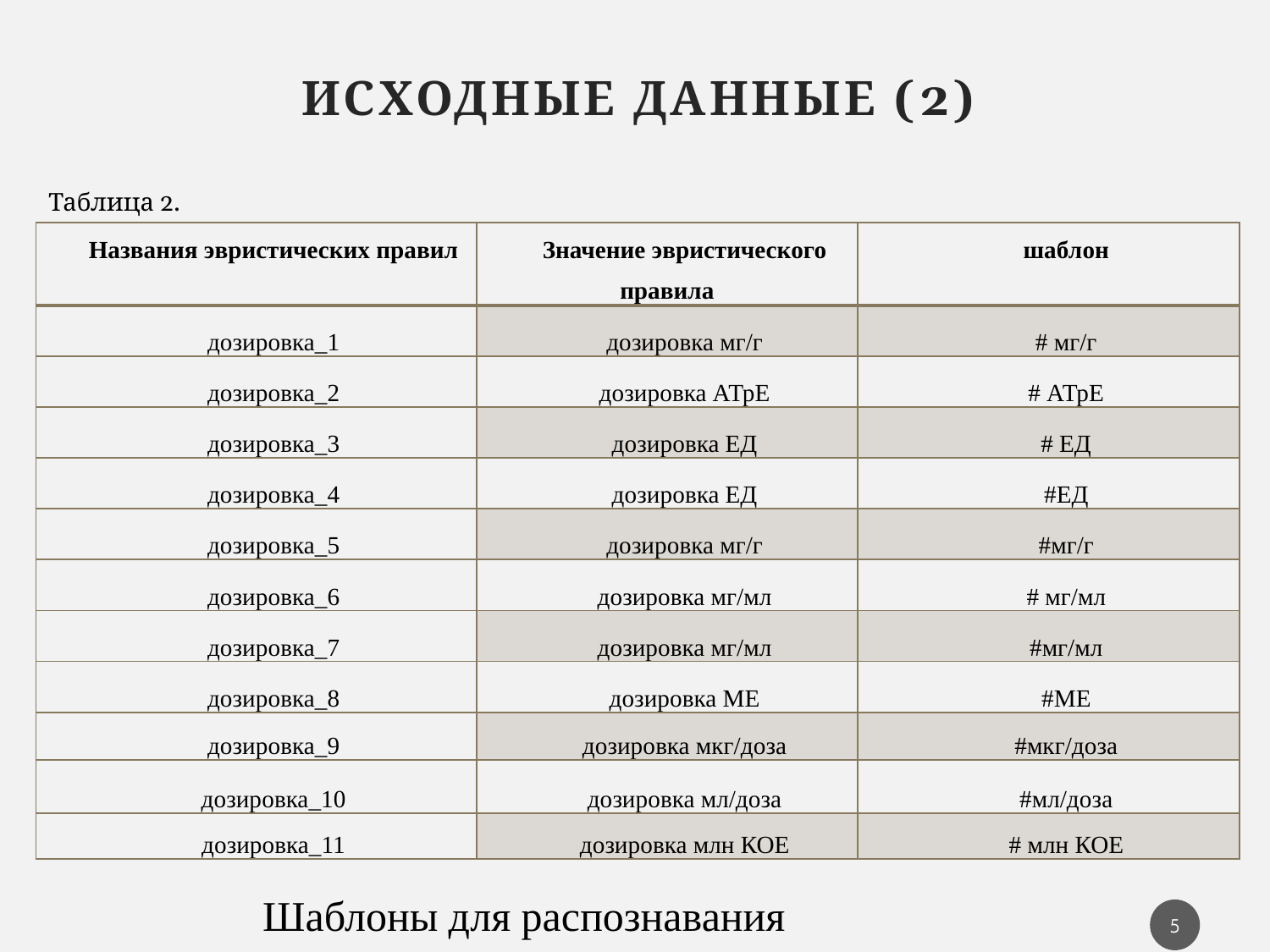

# Исходные данные (2)
Таблица 2.
| Названия эвристических правил | Значение эвристического правила | шаблон |
| --- | --- | --- |
| дозировка\_1 | дозировка мг/г | # мг/г |
| дозировка\_2 | дозировка АТрЕ | # АТрЕ |
| дозировка\_3 | дозировка ЕД | # ЕД |
| дозировка\_4 | дозировка ЕД | #ЕД |
| дозировка\_5 | дозировка мг/г | #мг/г |
| дозировка\_6 | дозировка мг/мл | # мг/мл |
| дозировка\_7 | дозировка мг/мл | #мг/мл |
| дозировка\_8 | дозировка МЕ | #МЕ |
| дозировка\_9 | дозировка мкг/доза | #мкг/доза |
| дозировка\_10 | дозировка мл/доза | #мл/доза |
| дозировка\_11 | дозировка млн КОЕ | # млн КОЕ |
Шаблоны для распознавания
5